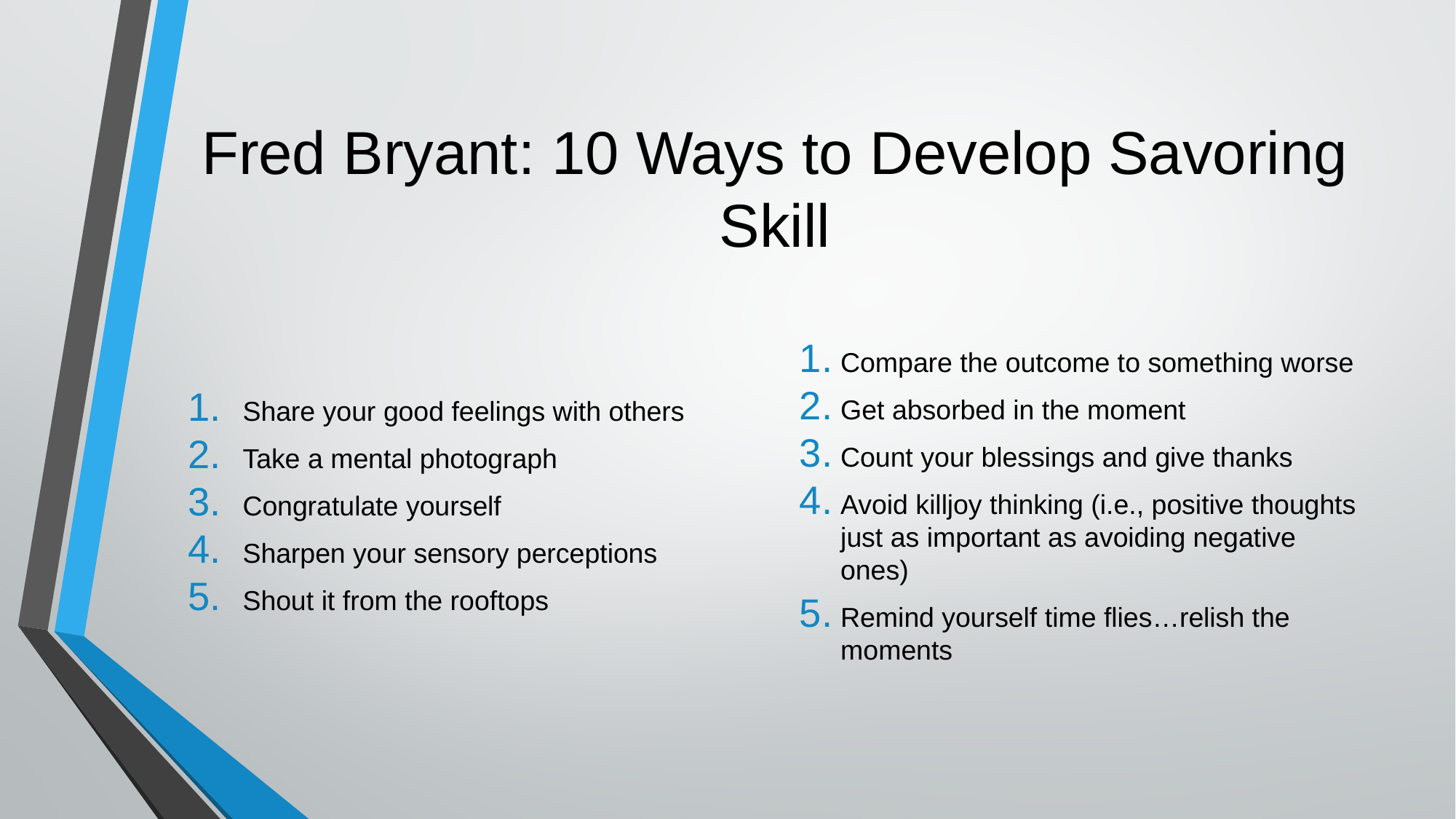

# Fred Bryant: 10 Ways to Develop Savoring Skill
Share your good feelings with others
Take a mental photograph
Congratulate yourself
Sharpen your sensory perceptions
Shout it from the rooftops
Compare the outcome to something worse
Get absorbed in the moment
Count your blessings and give thanks
Avoid killjoy thinking (i.e., positive thoughts just as important as avoiding negative ones)
Remind yourself time flies…relish the moments